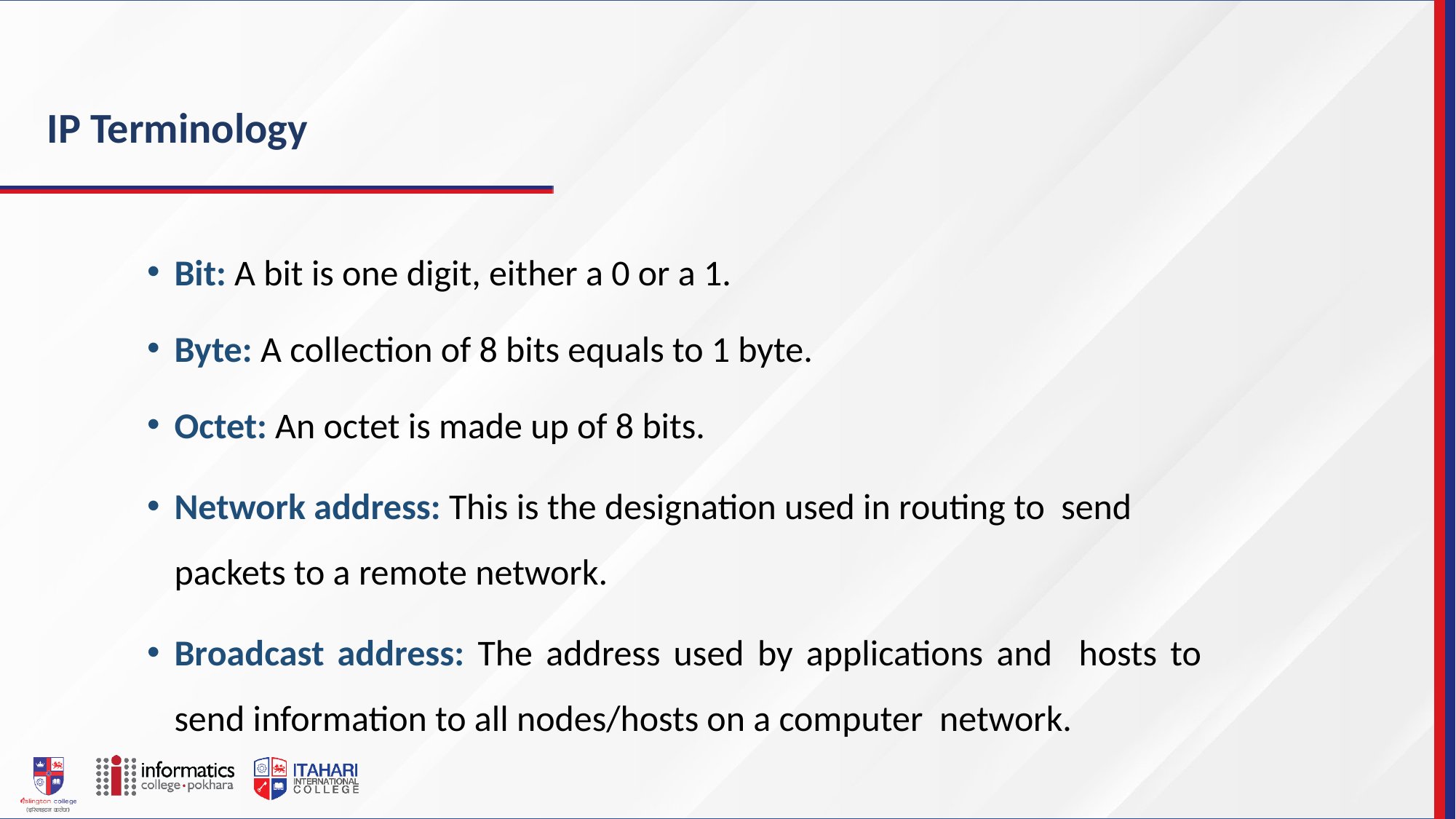

IP Terminology
Bit: A bit is one digit, either a 0 or a 1.
Byte: A collection of 8 bits equals to 1 byte.
Octet: An octet is made up of 8 bits.
Network address: This is the designation used in routing to  send packets to a remote network.
Broadcast address: The address used by applications and  hosts to send information to all nodes/hosts on a computer  network.